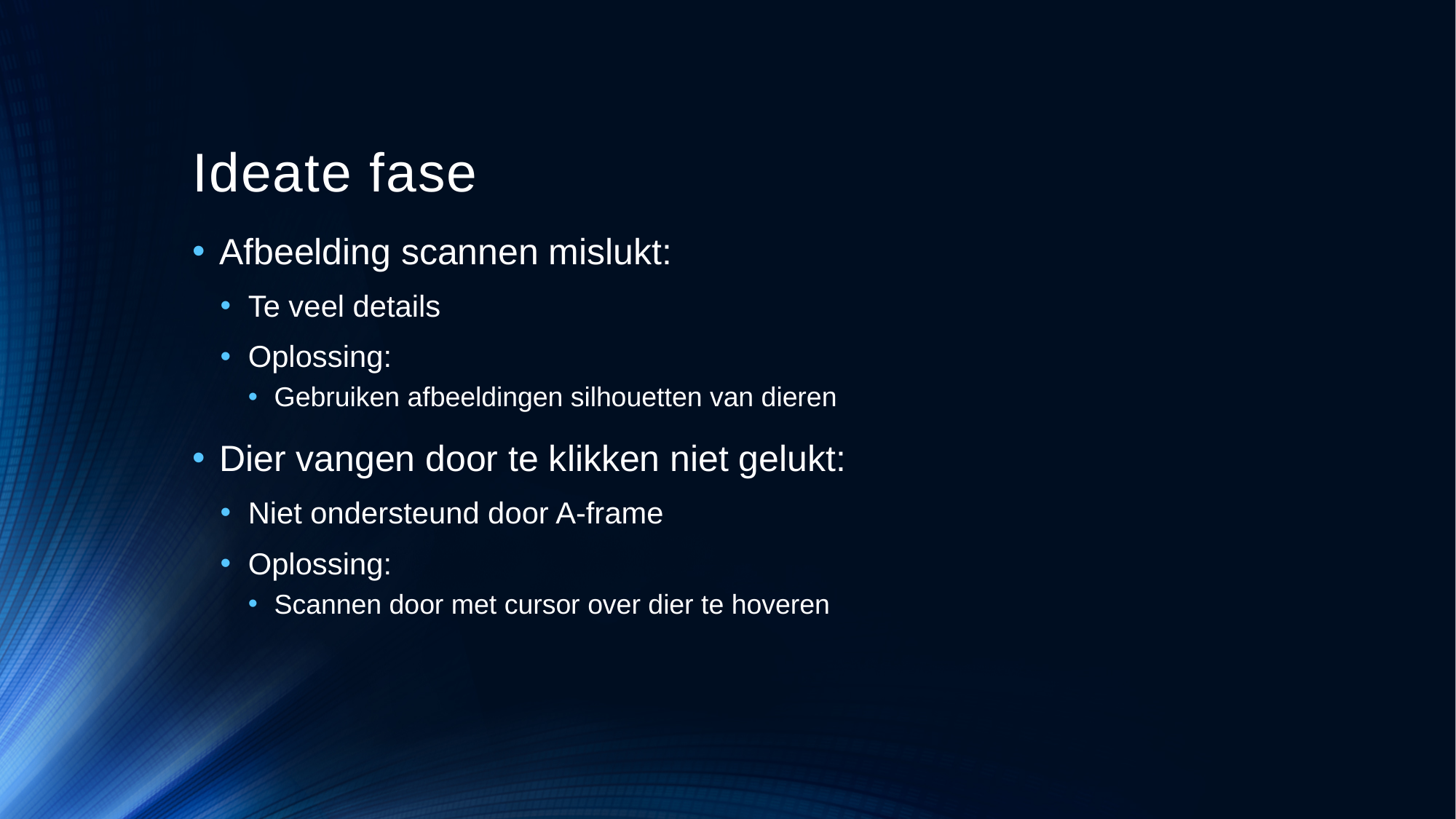

# Ideate fase
Afbeelding scannen mislukt:
Te veel details
Oplossing:
Gebruiken afbeeldingen silhouetten van dieren
Dier vangen door te klikken niet gelukt:
Niet ondersteund door A-frame
Oplossing:
Scannen door met cursor over dier te hoveren